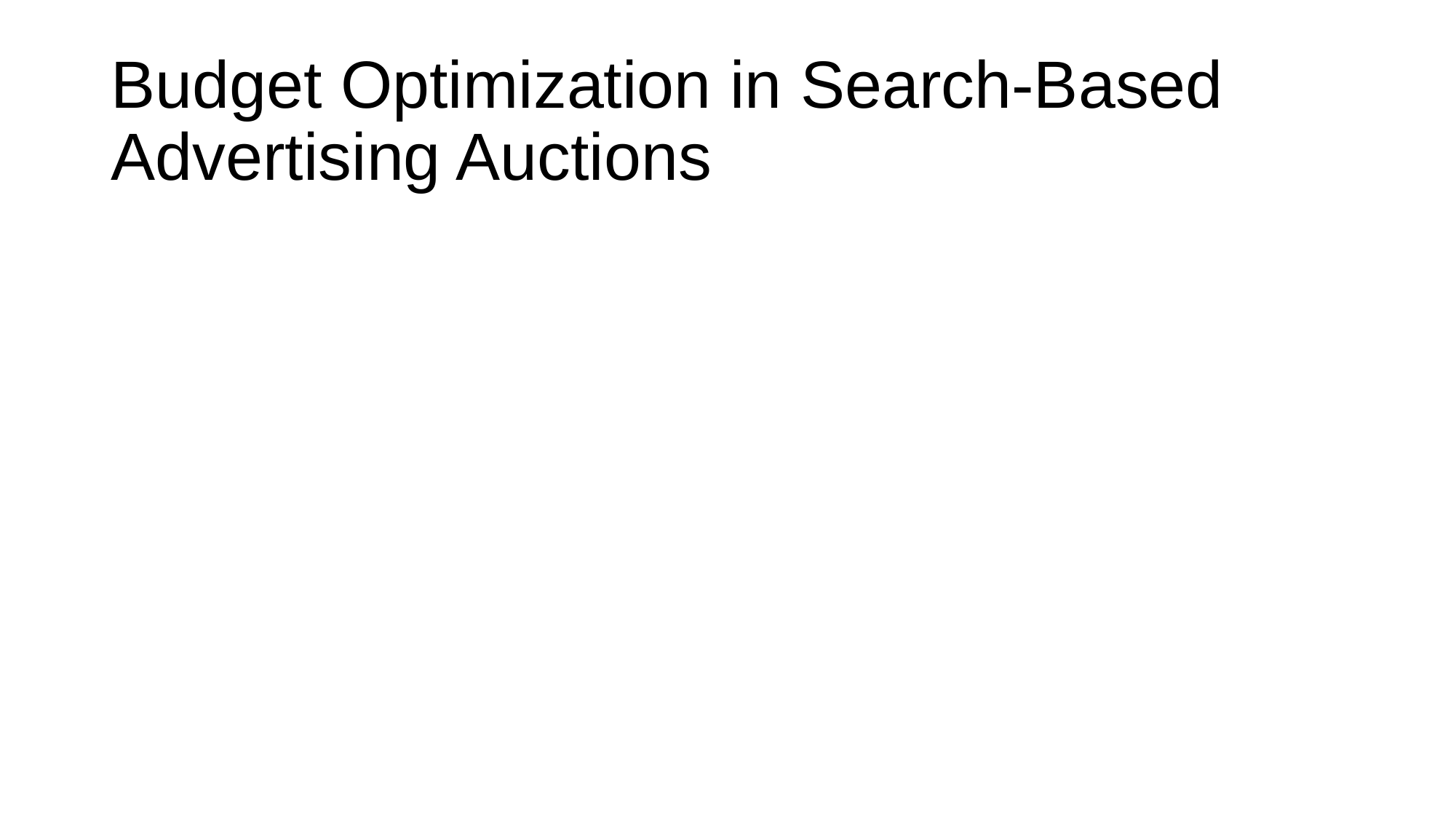

# Budget Optimization in Search-Based Advertising Auctions